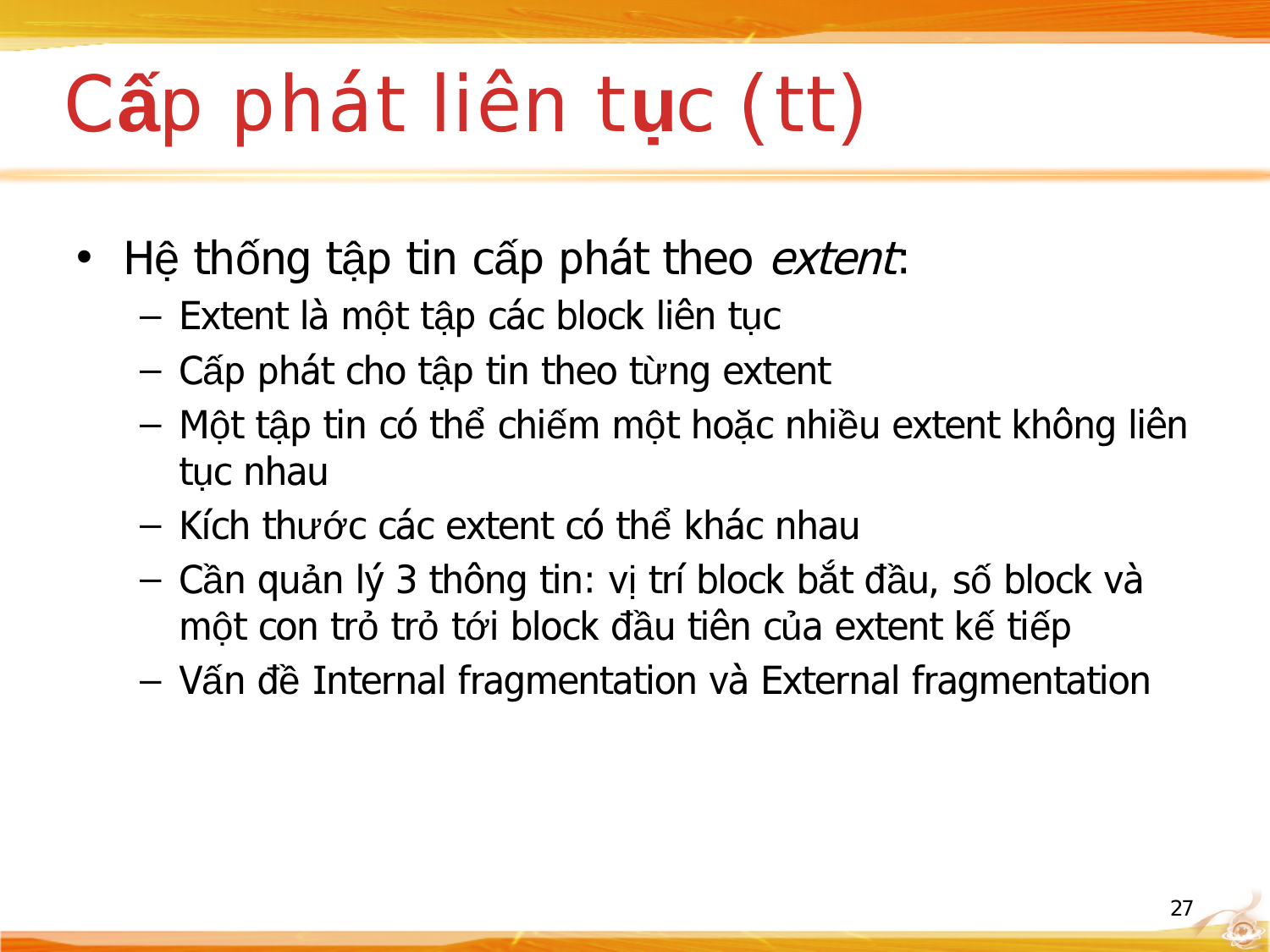

# Cấp phát liên tục (tt)
Hệ thống tập tin cấp phát theo extent:
Extent là một tập các block liên tục
Cấp phát cho tập tin theo từng extent
Một tập tin có thể chiếm một hoặc nhiều extent không liên tục nhau
Kích thước các extent có thể khác nhau
Cần quản lý 3 thông tin: vị trí block bắt đầu, số block và một con trỏ trỏ tới block đầu tiên của extent kế tiếp
Vấn đề Internal fragmentation và External fragmentation
27